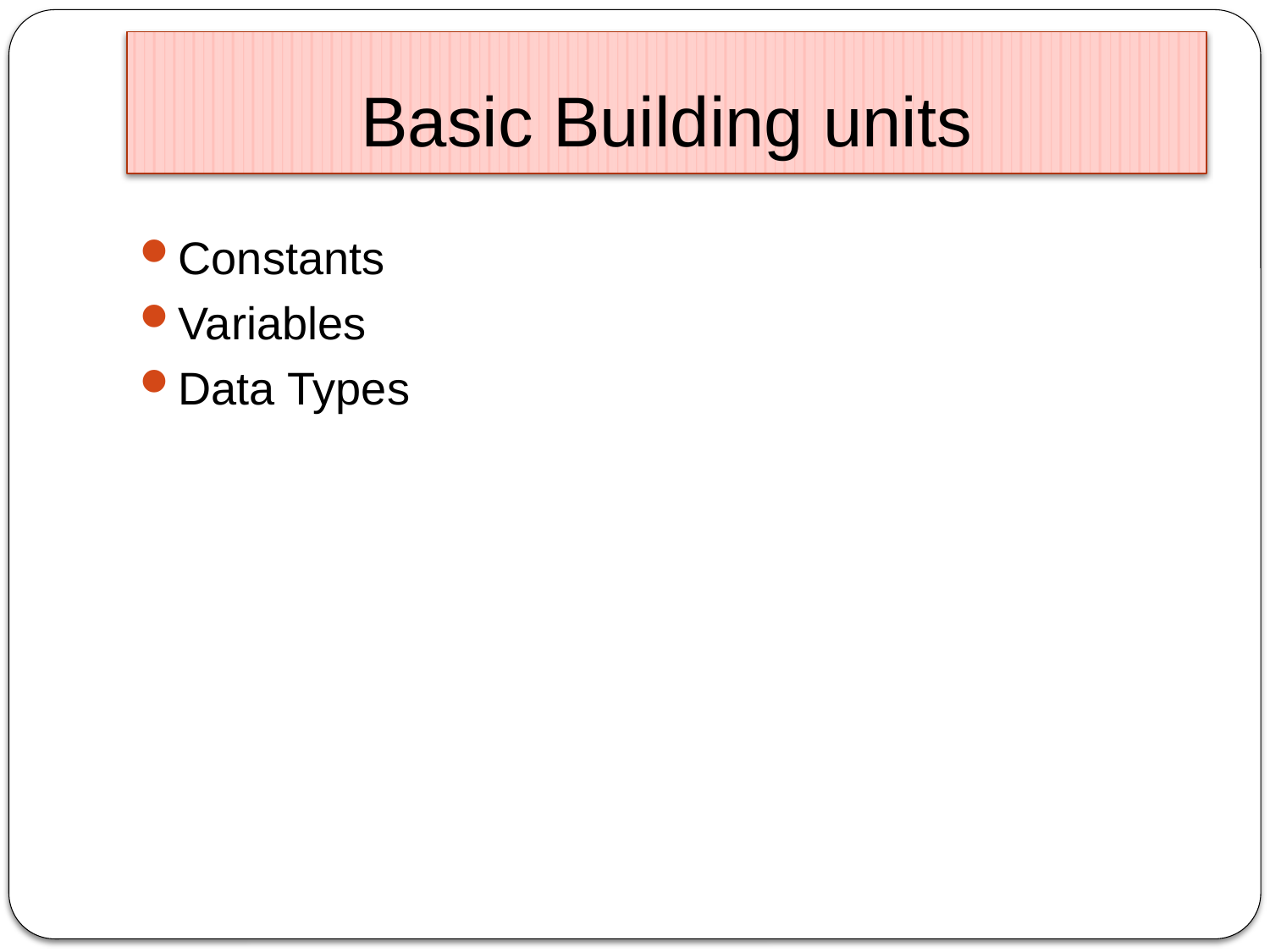

# Basic Building units
Constants
Variables
Data Types